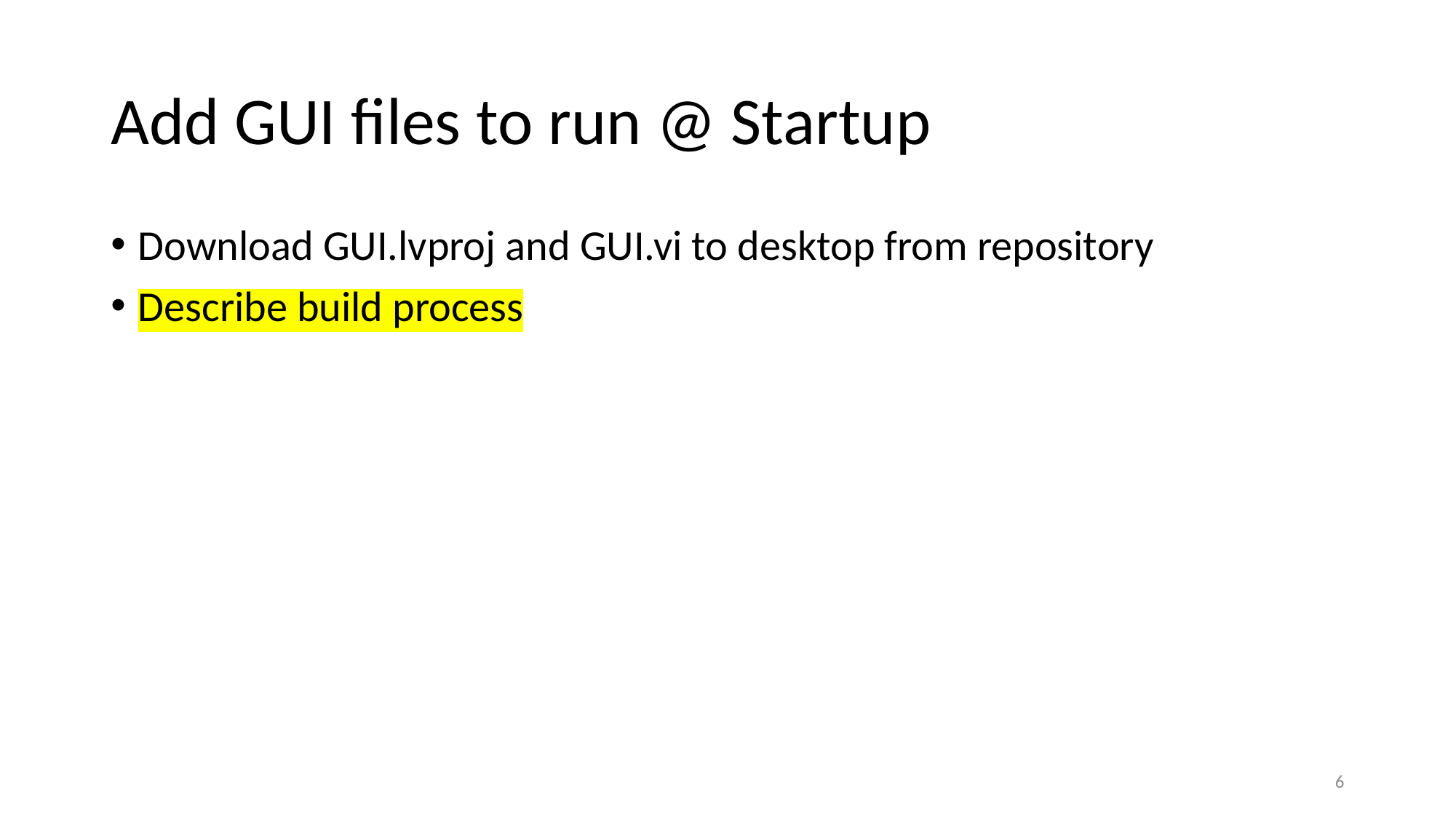

# Add GUI files to run @ Startup
Download GUI.lvproj and GUI.vi to desktop from repository
Describe build process
6